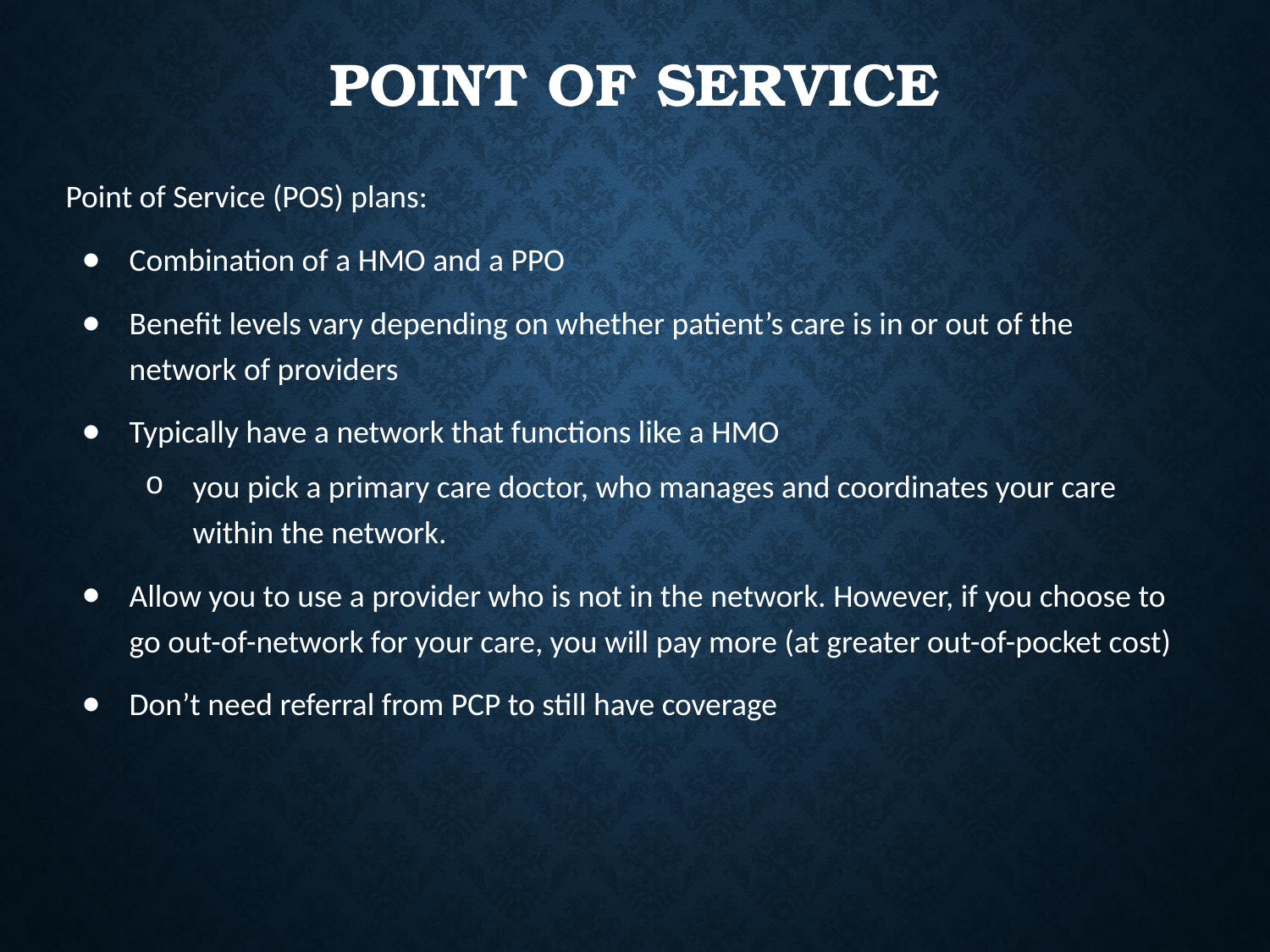

# Point of Service
Point of Service (POS) plans:
Combination of a HMO and a PPO
Benefit levels vary depending on whether patient’s care is in or out of the network of providers
Typically have a network that functions like a HMO
you pick a primary care doctor, who manages and coordinates your care within the network.
Allow you to use a provider who is not in the network. However, if you choose to go out-of-network for your care, you will pay more (at greater out-of-pocket cost)
Don’t need referral from PCP to still have coverage